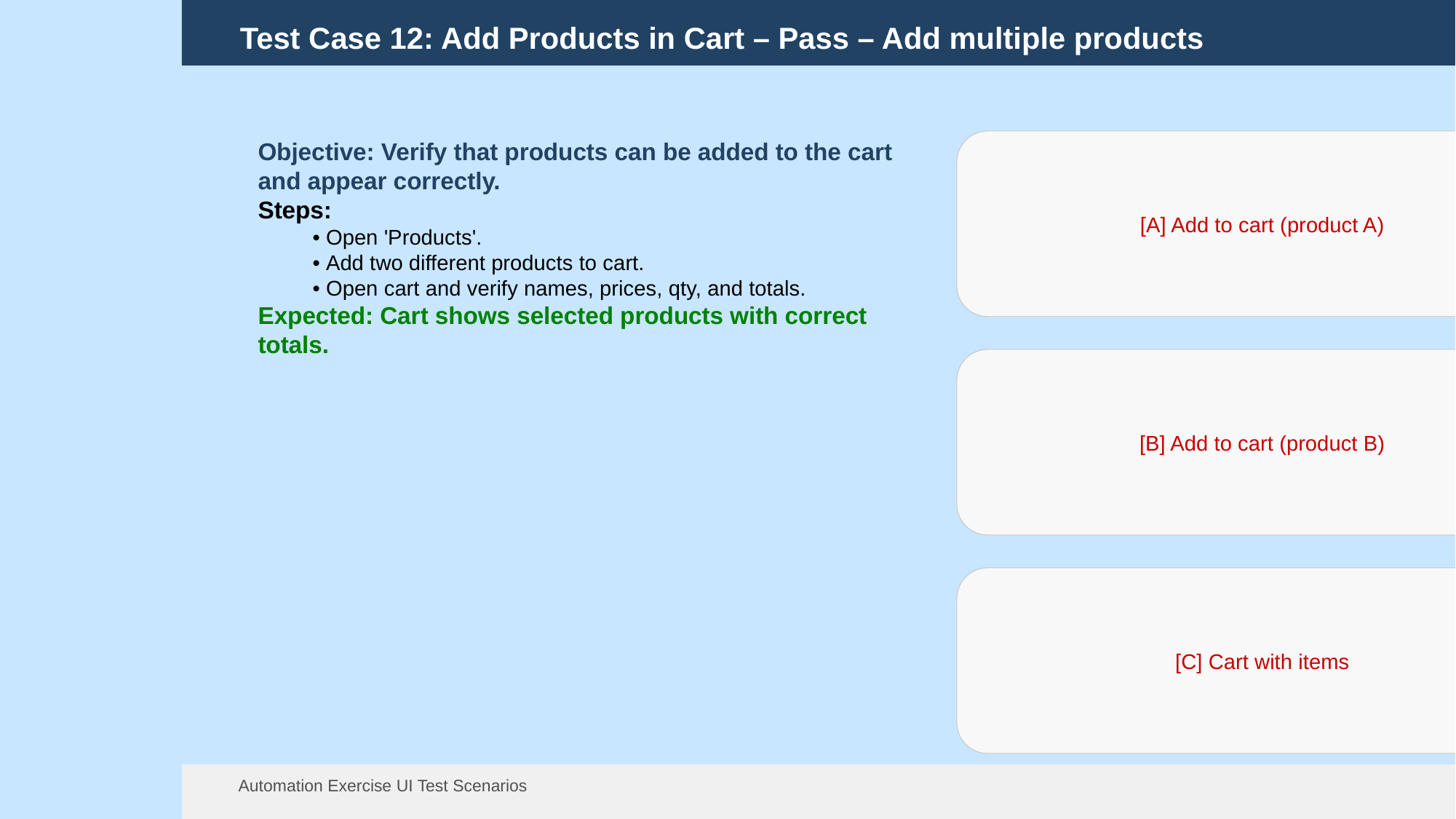

Test Case 12: Add Products in Cart – Pass – Add multiple products
Objective: Verify that products can be added to the cart and appear correctly.
Steps:
• Open 'Products'.
• Add two different products to cart.
• Open cart and verify names, prices, qty, and totals.
Expected: Cart shows selected products with correct totals.
[A] Add to cart (product A)
[B] Add to cart (product B)
[C] Cart with items

Automation Exercise UI Test Scenarios
13 Aug 2025